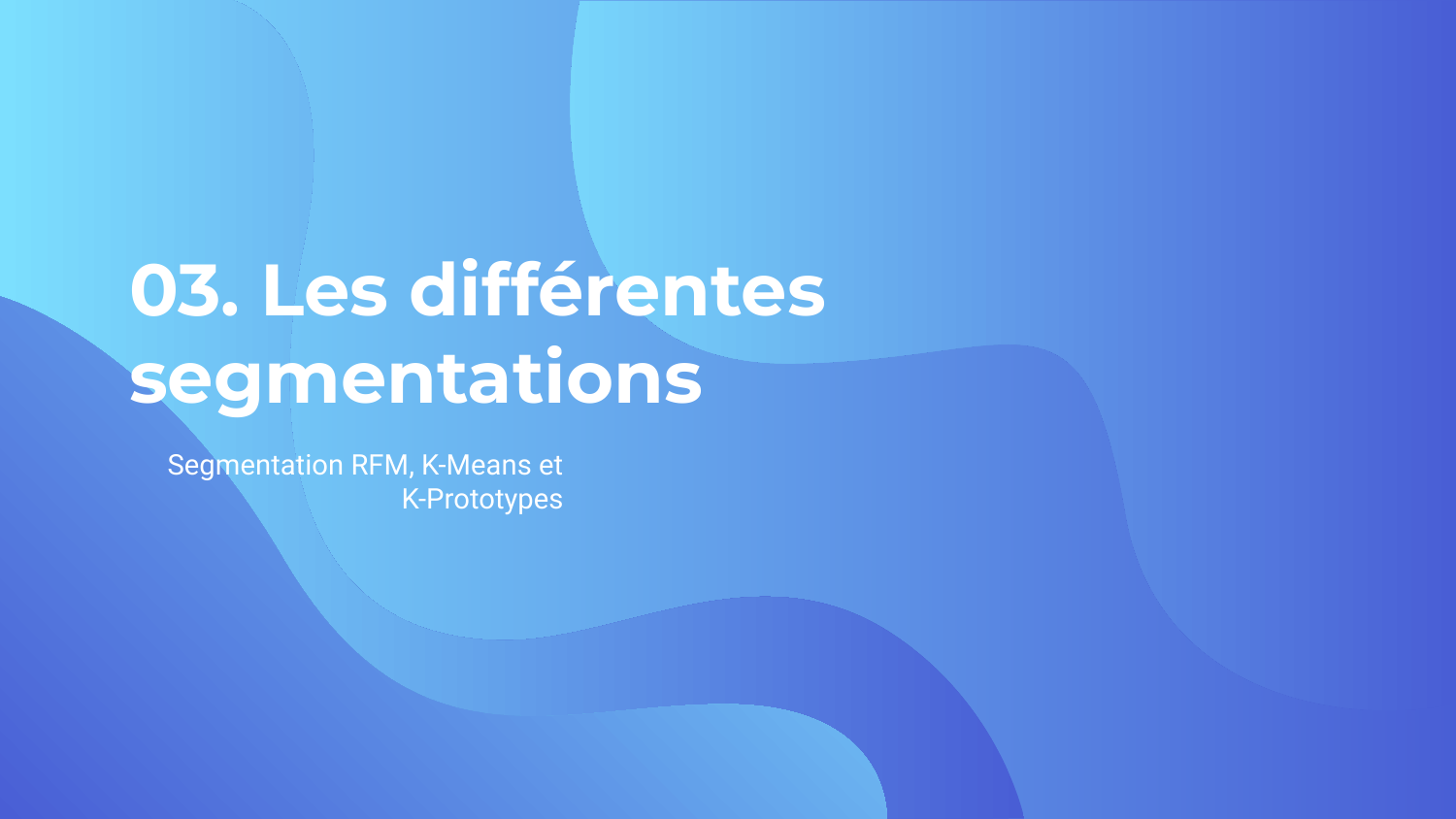

# 03. Les différentes segmentations
Segmentation RFM, K-Means et K-Prototypes